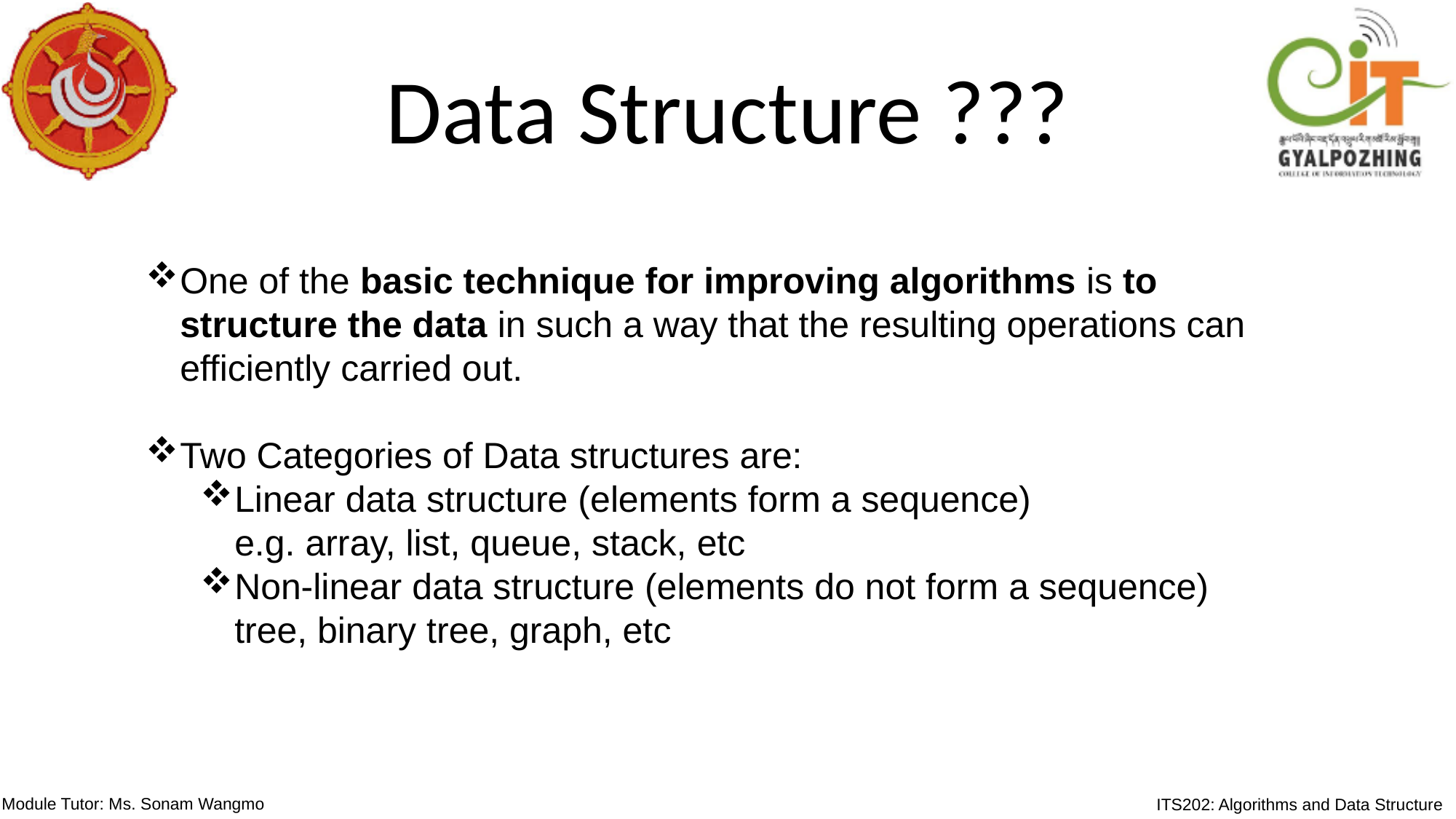

Data Structure ???
One of the basic technique for improving algorithms is to structure the data in such a way that the resulting operations can efficiently carried out.

Two Categories of Data structures are:
Linear data structure (elements form a sequence)
e.g. array, list, queue, stack, etc
Non-linear data structure (elements do not form a sequence)
tree, binary tree, graph, etc